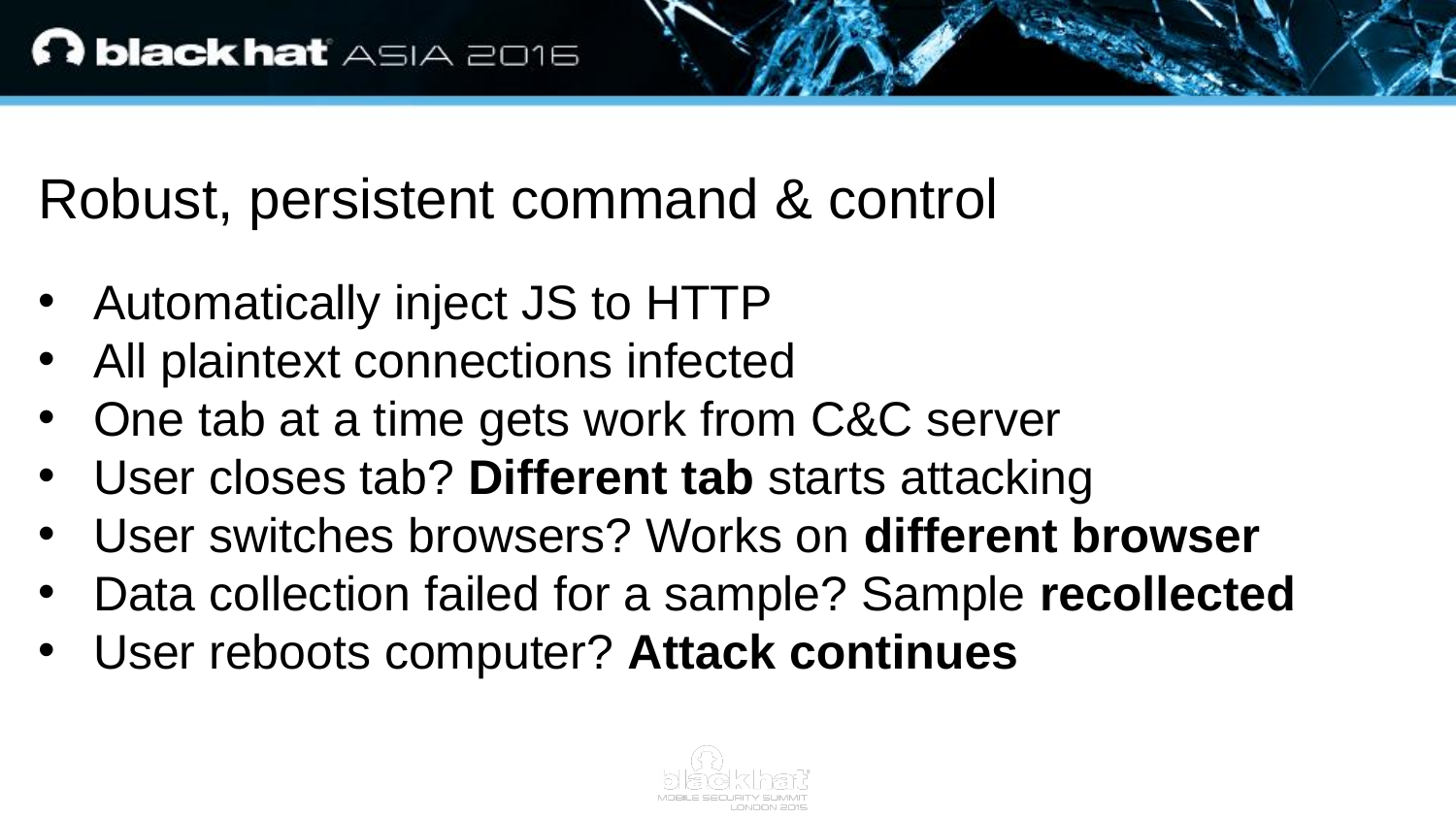

Robust, persistent command & control
Automatically inject JS to HTTP
All plaintext connections infected
One tab at a time gets work from C&C server
User closes tab? Different tab starts attacking
User switches browsers? Works on different browser
Data collection failed for a sample? Sample recollected
User reboots computer? Attack continues